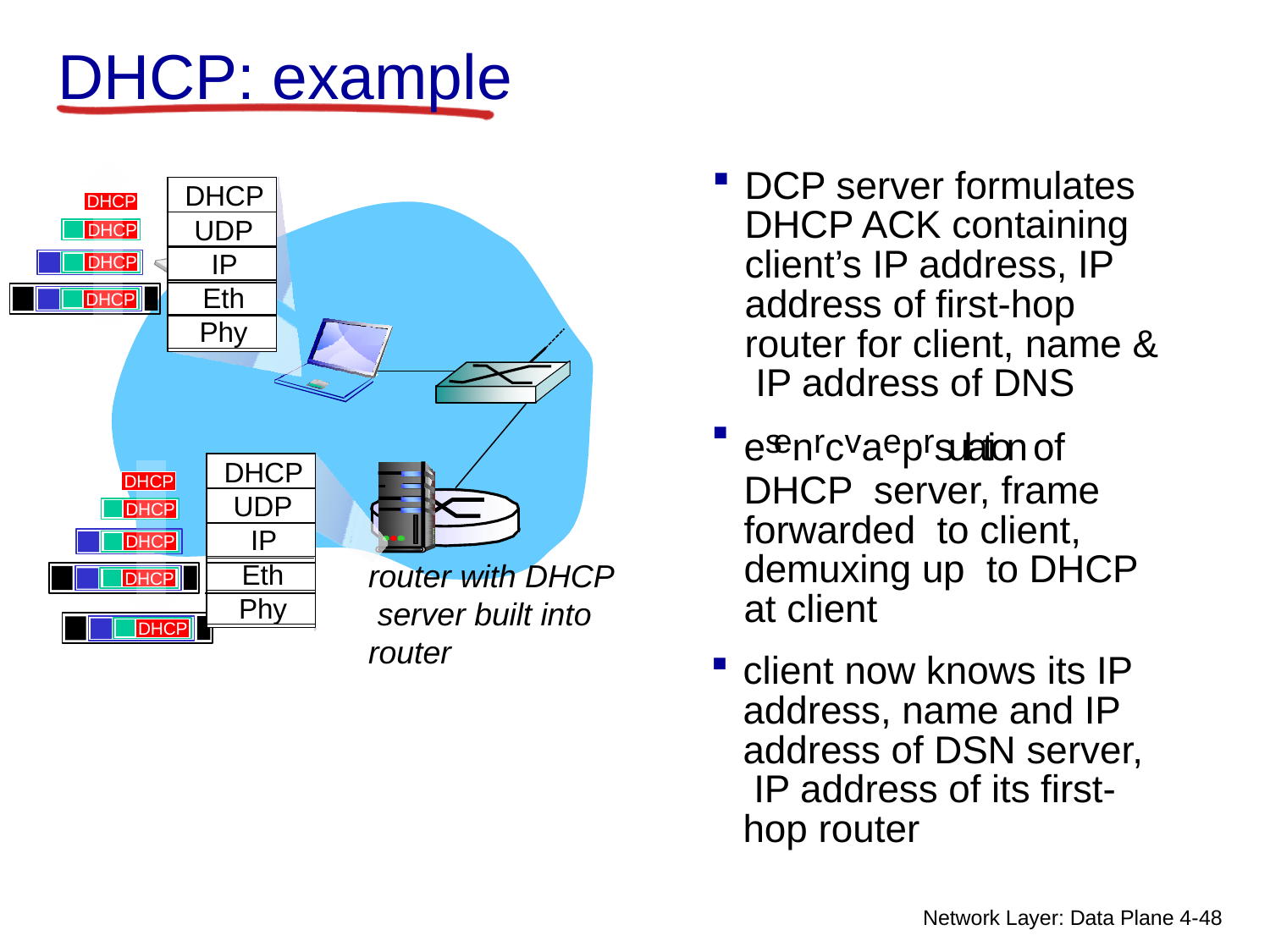

# DHCP: example

DCP server formulates  DHCP ACK containing  client’s IP address, IP  address of first-hop  router for client, name &  IP address of DNS
esenrcvaeprsulation of DHCP  server, frame forwarded  to client, demuxing up  to DHCP at client
client now knows its IP  address, name and IP  address of DSN server,  IP address of its first-  hop router

DHCP
DHCP

UDP
DHCP

IP
DHCP

Eth

DHCP

Phy

DHCP

DHCP

UDP

DHCP

IP
DHCP

router with DHCP  server built into  router

Eth
DHCP

Phy

DHCP

Network Layer: Data Plane 4-48